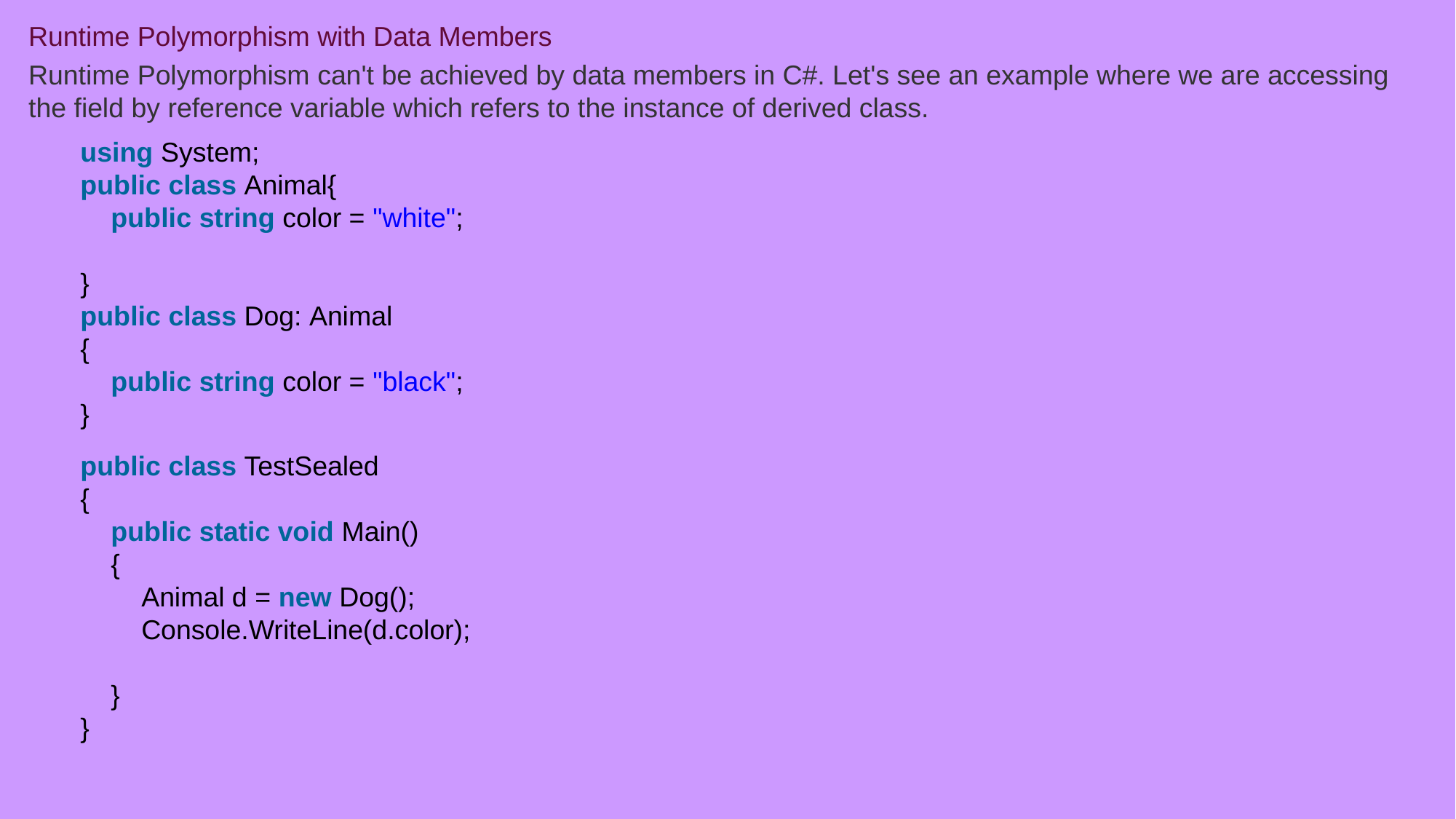

Runtime Polymorphism with Data Members

Runtime Polymorphism can't be achieved by data members in C#. Let's see an example where we are accessing the field by reference variable which refers to the instance of derived class.
using System;
public class Animal{
    public string color = "white";

}
public class Dog: Animal
{
    public string color = "black";
}
public class TestSealed
{
    public static void Main()
    {
        Animal d = new Dog();
        Console.WriteLine(d.color);

    }
}